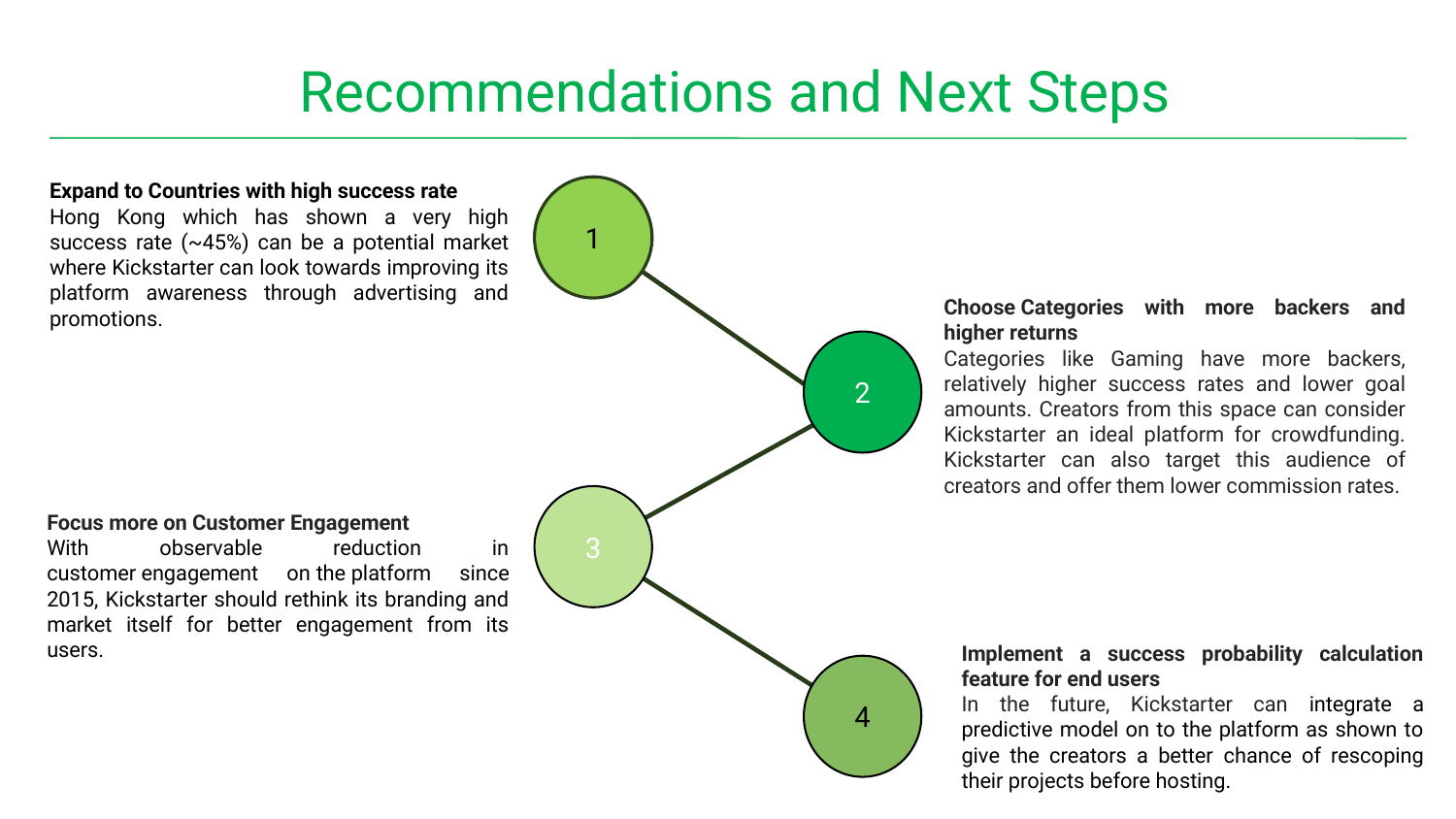

Recommendations and Next Steps
1
2
3
4
Expand to Countries with high success rate
Hong Kong which has shown a very high success rate (~45%) can be a potential market where Kickstarter can look towards improving its platform awareness through advertising and promotions.
Choose Categories with more backers and higher returns
Categories like Gaming have more backers, relatively higher success rates and lower goal amounts. Creators from this space can consider Kickstarter an ideal platform for crowdfunding. Kickstarter can also target this audience of creators and offer them lower commission rates.
Focus more on Customer Engagement
With observable reduction in customer engagement on the platform since 2015, Kickstarter should rethink its branding and market itself for better engagement from its users.
Implement a success probability calculation feature for end users
In the future, Kickstarter can integrate a predictive model on to the platform as shown to give the creators a better chance of rescoping their projects before hosting.